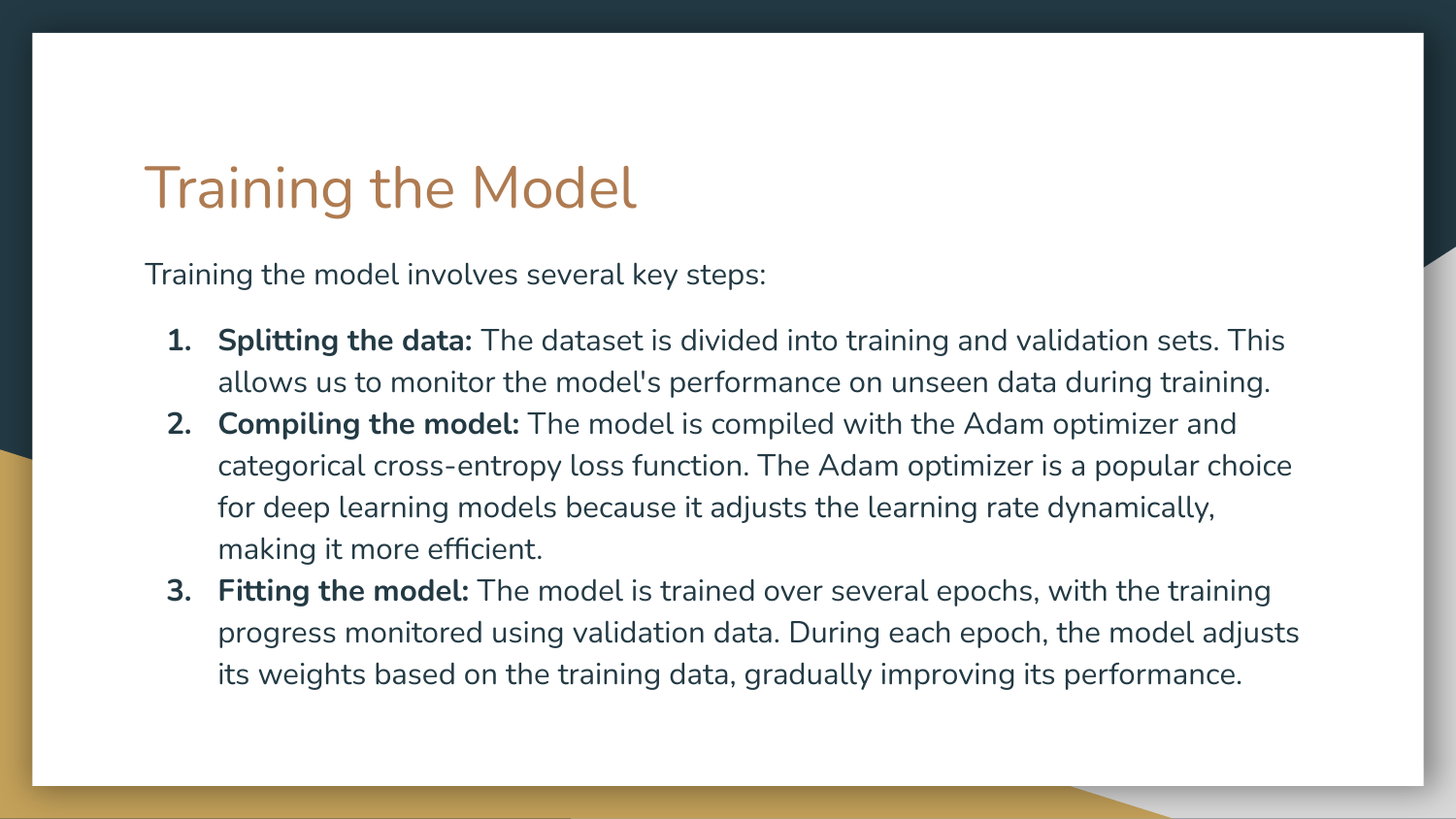

# Training the Model
Training the model involves several key steps:
Splitting the data: The dataset is divided into training and validation sets. This allows us to monitor the model's performance on unseen data during training.
Compiling the model: The model is compiled with the Adam optimizer and categorical cross-entropy loss function. The Adam optimizer is a popular choice for deep learning models because it adjusts the learning rate dynamically, making it more efficient.
Fitting the model: The model is trained over several epochs, with the training progress monitored using validation data. During each epoch, the model adjusts its weights based on the training data, gradually improving its performance.